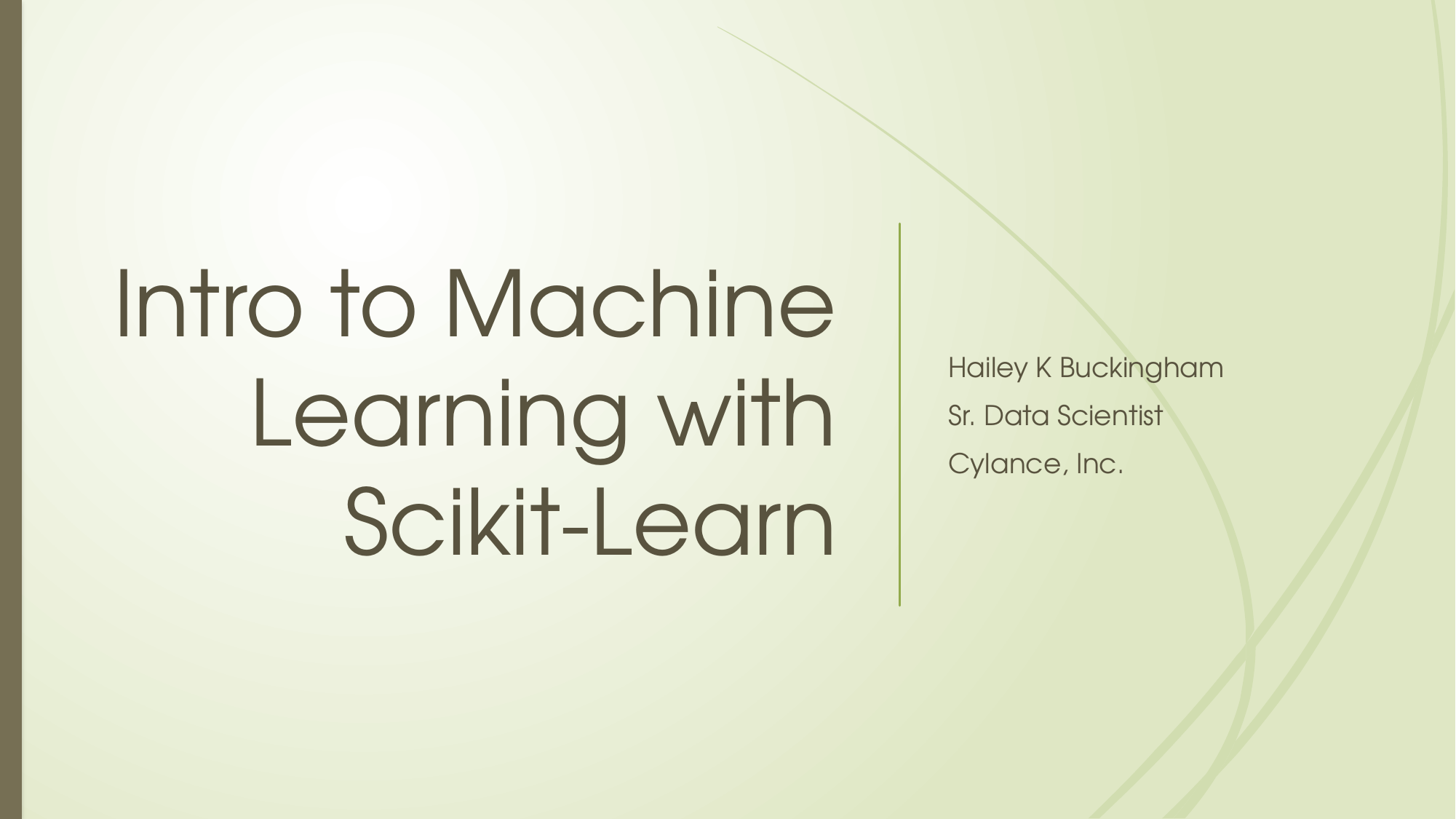

# Intro to Machine Learning with Scikit-Learn
Hailey K Buckingham
Sr. Data Scientist
Cylance, Inc.